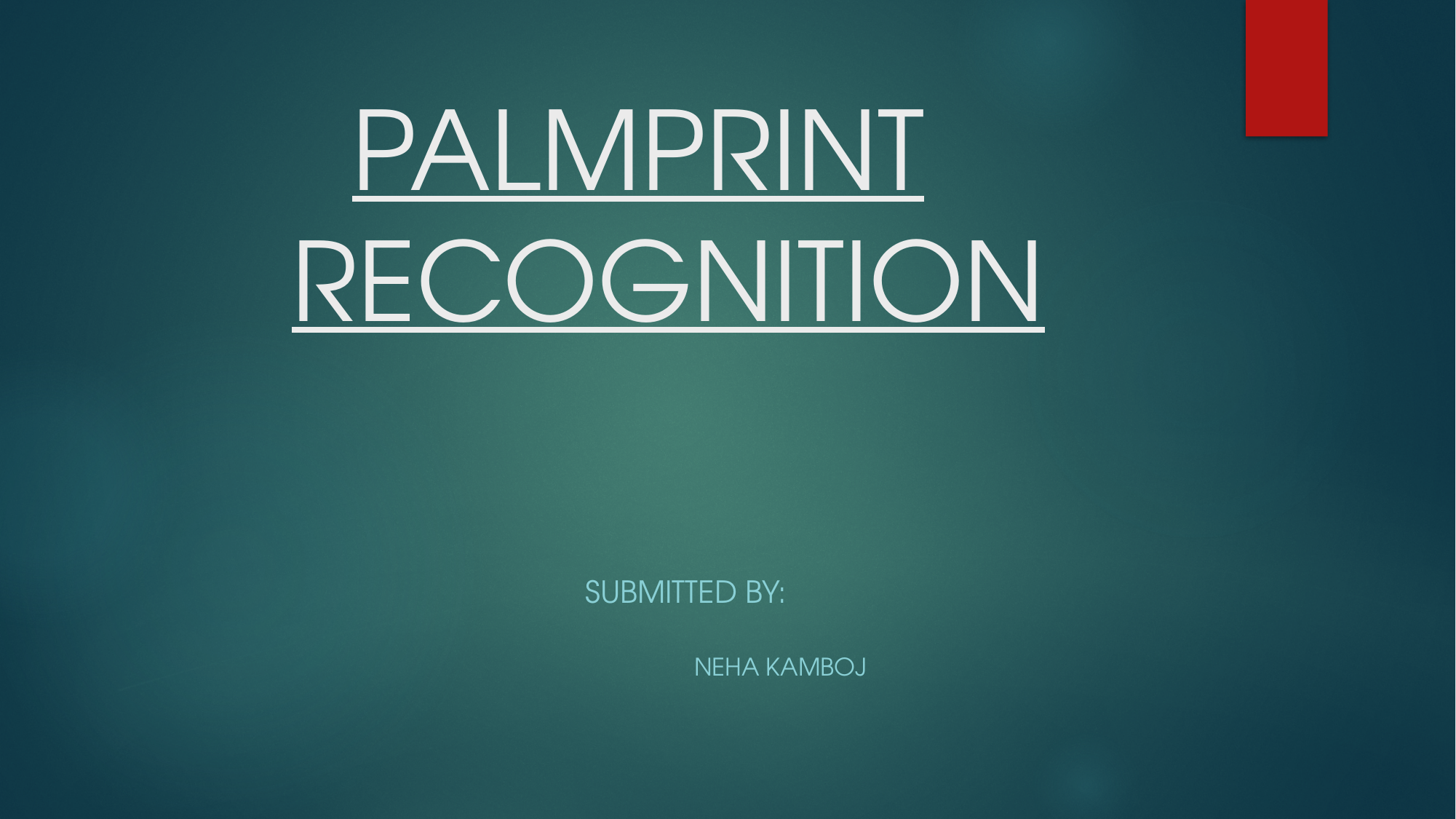

# PALMPRINT RECOGNITION
 														Submitted by:
															Neha kamboj